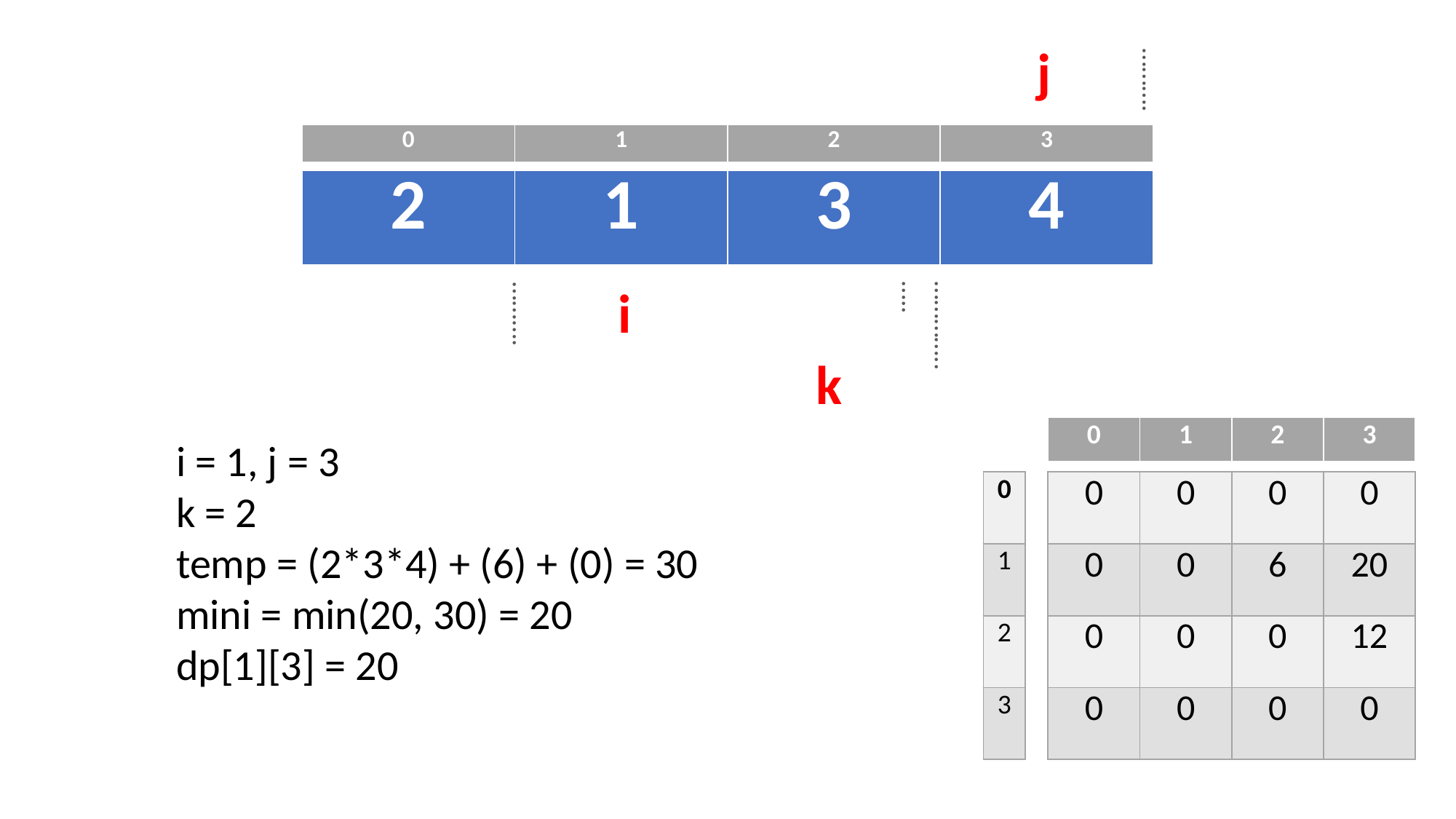

j
……….
| 0 | 1 | 2 | 3 |
| --- | --- | --- | --- |
| 2 | 1 | 3 | 4 |
| --- | --- | --- | --- |
i
……….
…………..…..
k
| 0 | 1 | 2 | 3 |
| --- | --- | --- | --- |
i = 1, j = 3
k = 2
temp = (2*3*4) + (6) + (0) = 30
mini = min(20, 30) = 20
dp[1][3] = 20
| 0 |
| --- |
| 1 |
| 2 |
| 3 |
| 0 | 0 | 0 | 0 |
| --- | --- | --- | --- |
| 0 | 0 | 6 | 20 |
| 0 | 0 | 0 | 12 |
| 0 | 0 | 0 | 0 |